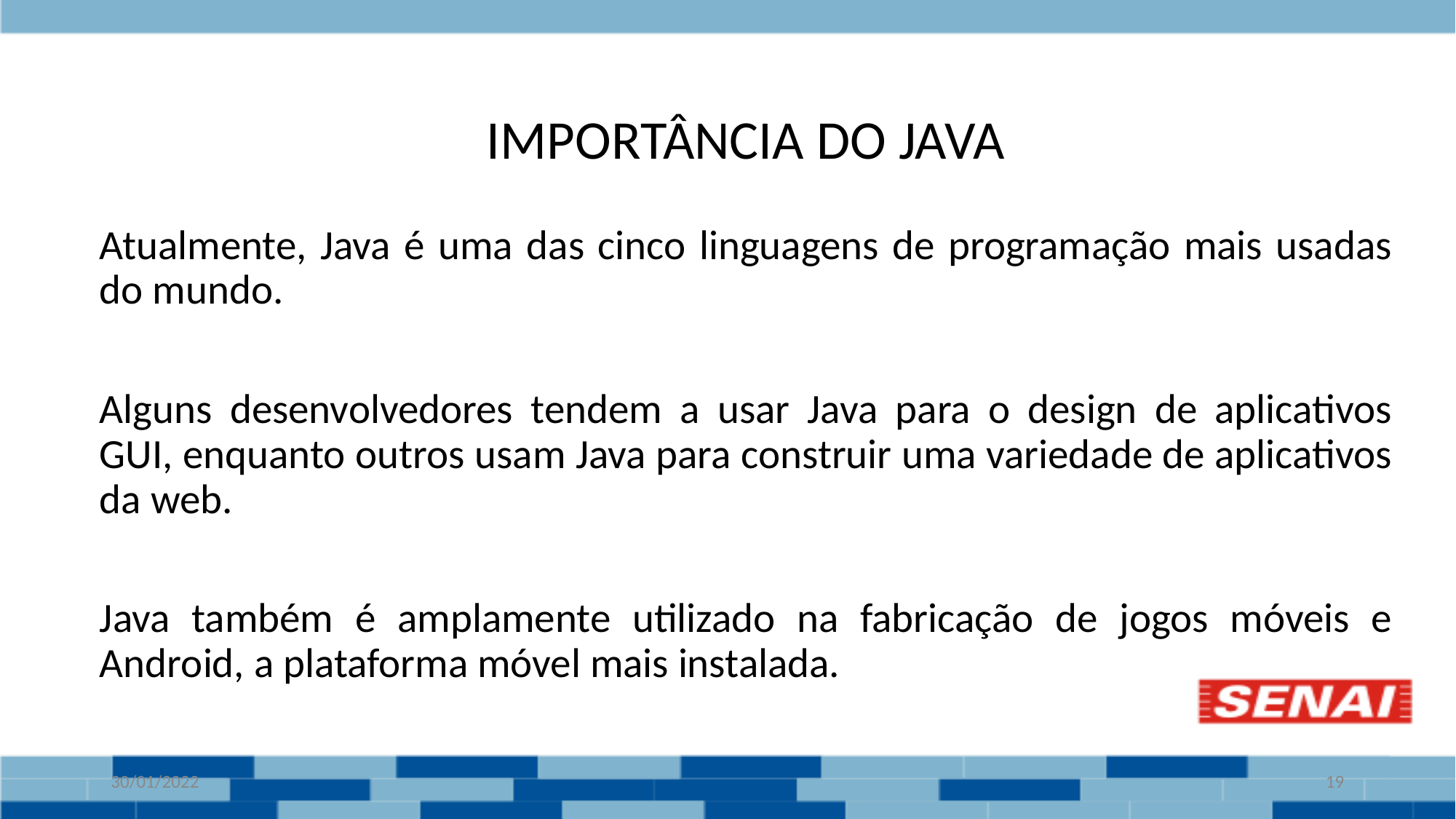

# IMPORTÂNCIA DO JAVA
Atualmente, Java é uma das cinco linguagens de programação mais usadas do mundo.

Alguns desenvolvedores tendem a usar Java para o design de aplicativos GUI, enquanto outros usam Java para construir uma variedade de aplicativos da web.

Java também é amplamente utilizado na fabricação de jogos móveis e Android, a plataforma móvel mais instalada.

30/01/2022

19